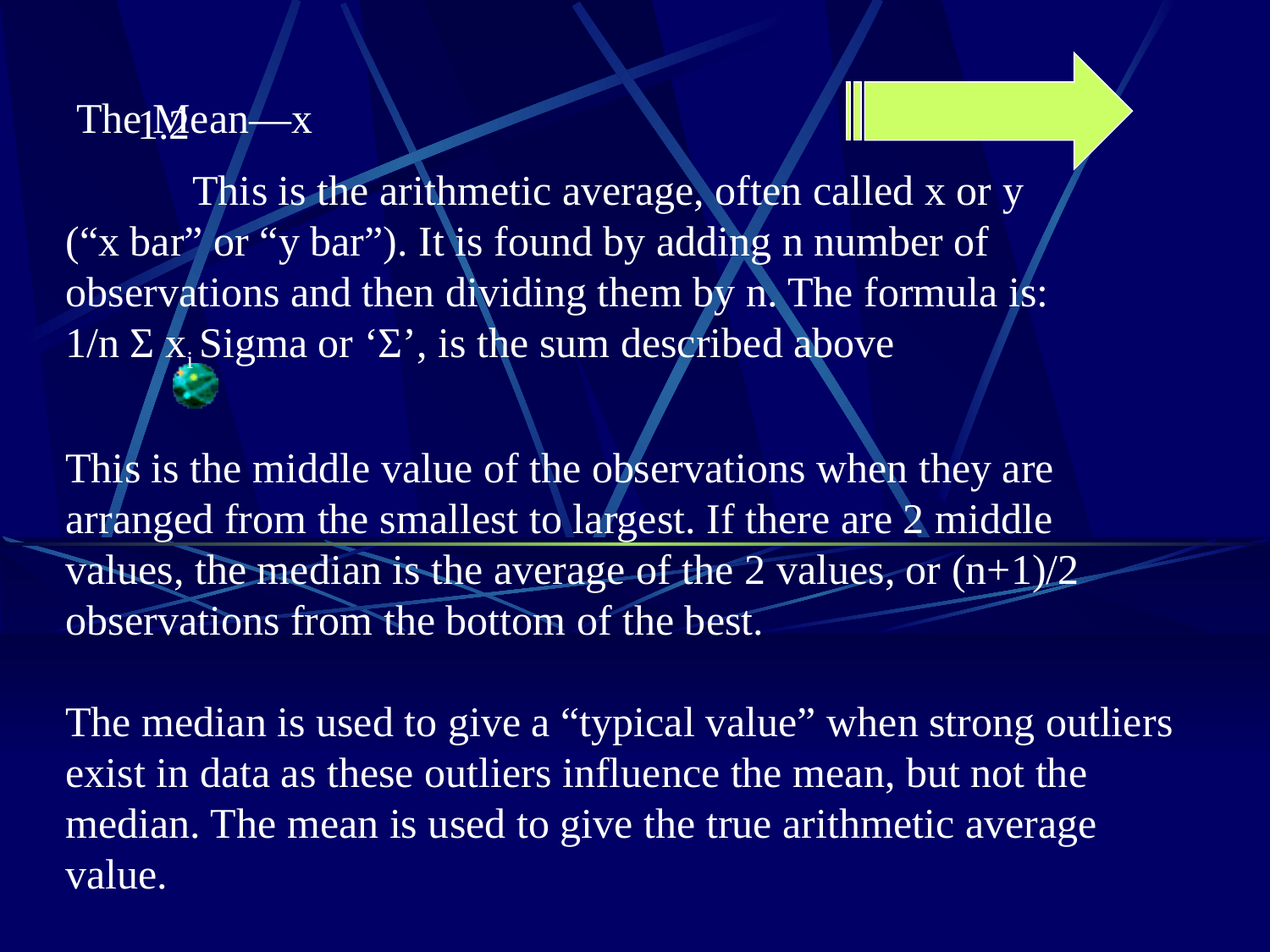

The Mean—x
	This is the arithmetic average, often called x or y (“x bar” or “y bar”). It is found by adding n number of observations and then dividing them by n. The formula is: 1/n Σ xi Sigma or ‘Σ’, is the sum described above

1.2
This is the middle value of the observations when they are arranged from the smallest to largest. If there are 2 middle values, the median is the average of the 2 values, or (n+1)/2 observations from the bottom of the best.

The median is used to give a “typical value” when strong outliers exist in data as these outliers influence the mean, but not the median. The mean is used to give the true arithmetic average value.